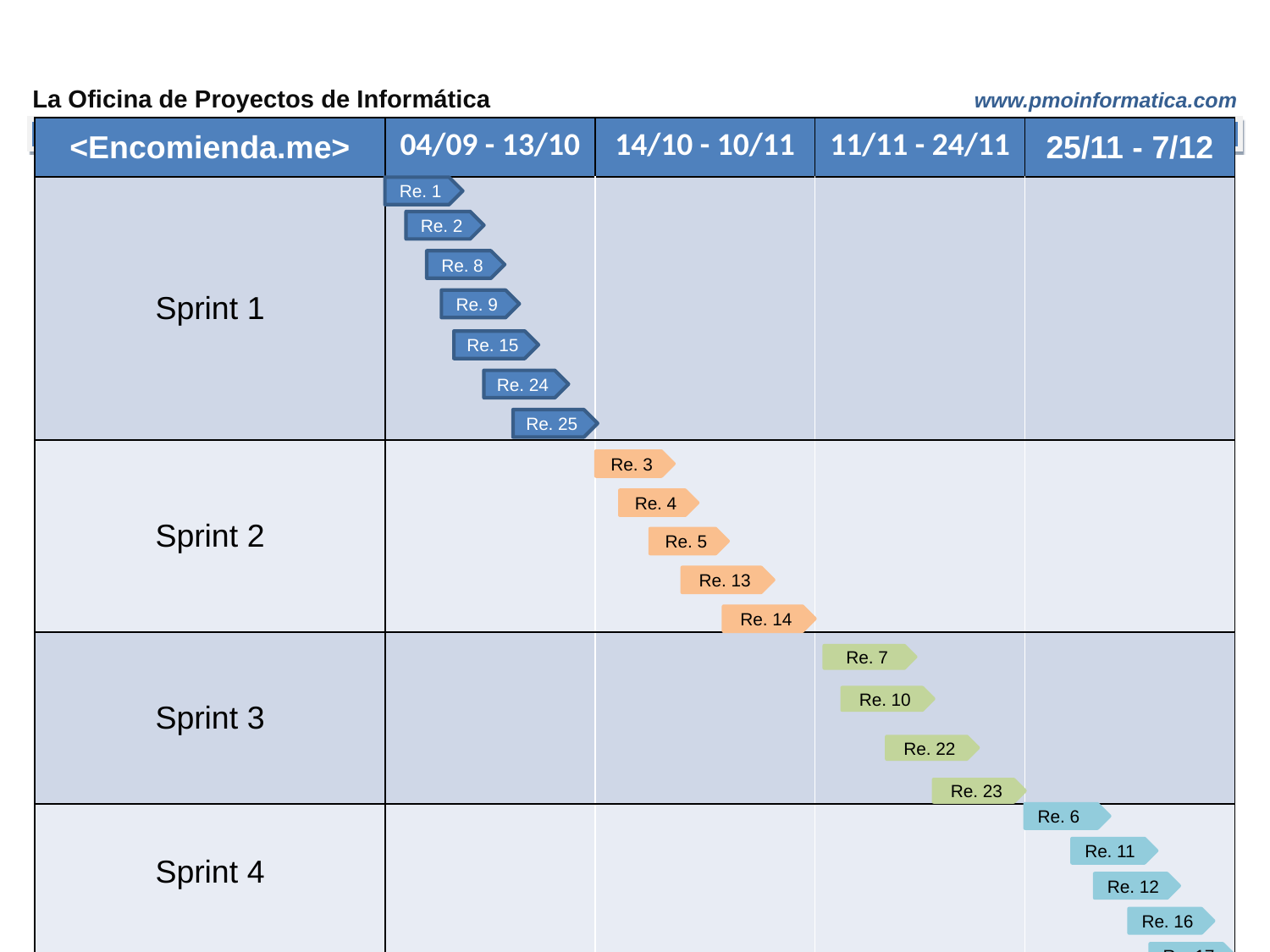

| <Encomienda.me> | 04/09 - 13/10 | 14/10 - 10/11 | 11/11 - 24/11 | 25/11 - 7/12 |
| --- | --- | --- | --- | --- |
| Sprint 1 |  |  |  |  |
| Sprint 2 |  |  |  |  |
| Sprint 3 |  |  |  |  |
| Sprint 4 |  |  |  |  |
Re. 1
Re. 2
Re. 8
Re. 9
Re. 15
Re. 24
Re. 25
Re. 3
Re. 4
Re. 5
Re. 13
Re. 14
Re. 7
Re. 10
Re. 22
Re. 23
Re. 6
Re. 11
Re. 12
2
Re. 16
Re. 17